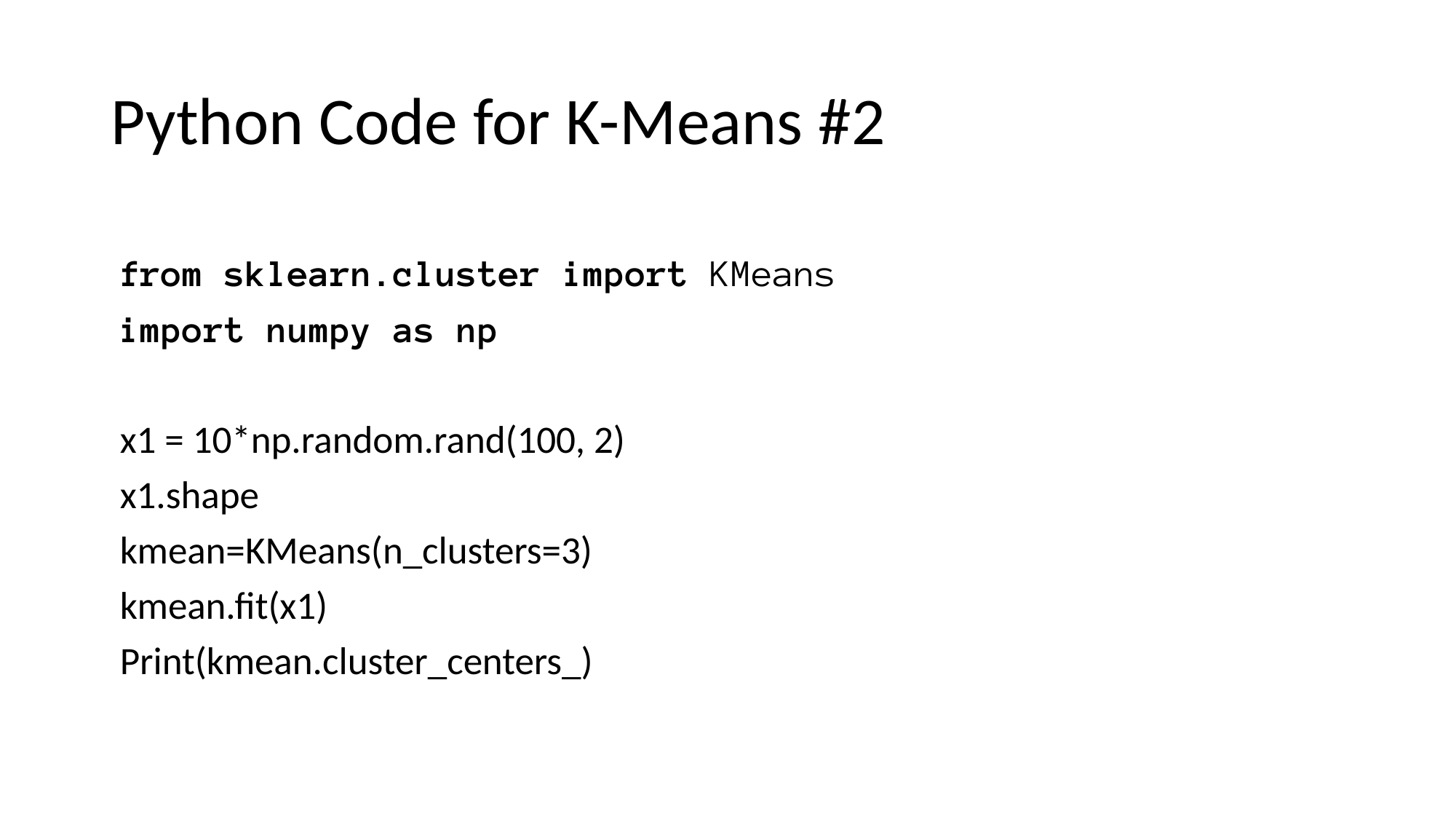

# Python Code for K-Means #2
from sklearn.cluster import KMeans
import numpy as np

x1 = 10*np.random.rand(100, 2)
x1.shape
kmean=KMeans(n_clusters=3)
kmean.fit(x1)
Print(kmean.cluster_centers_)